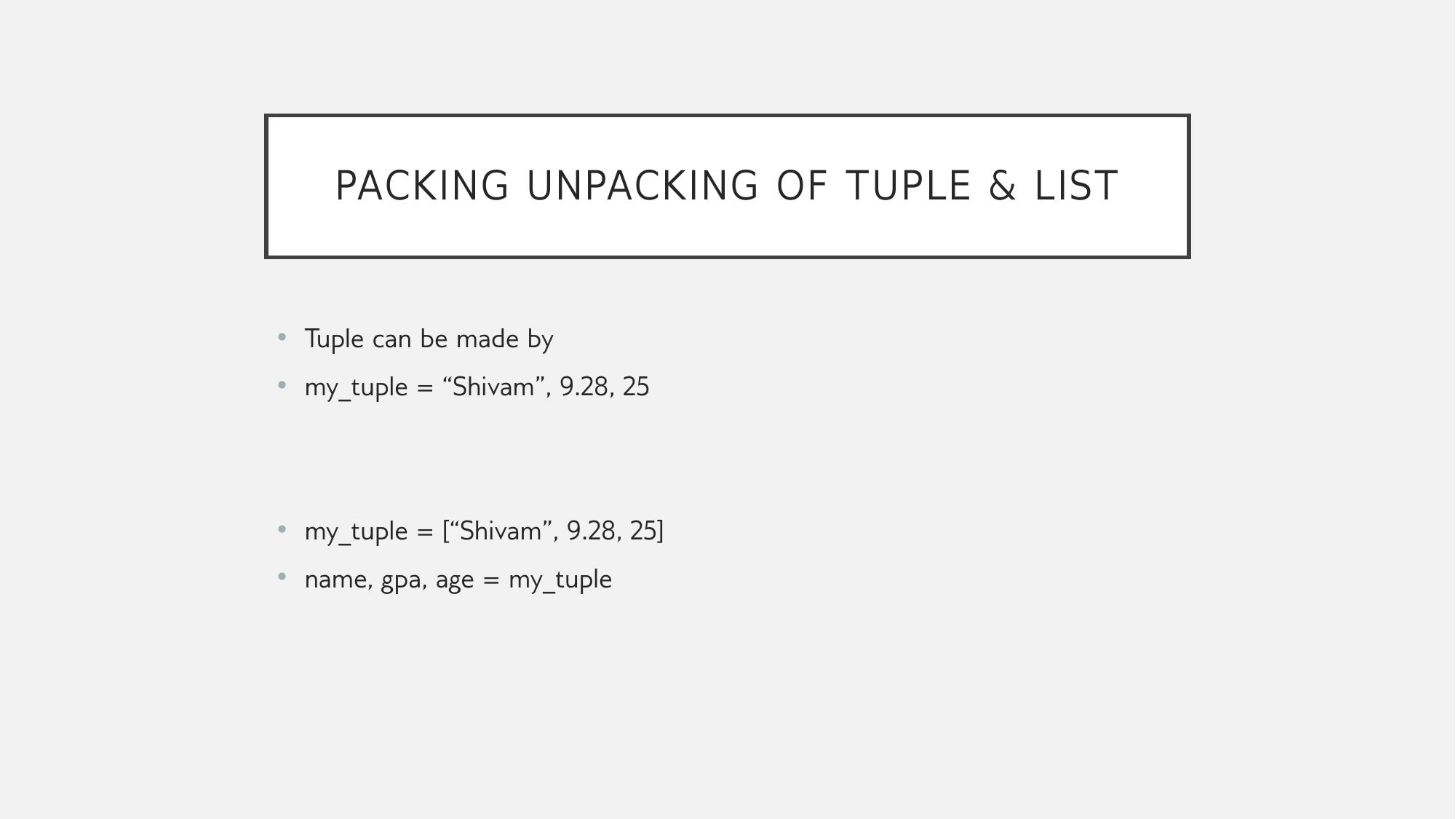

# PACKING UNPACKING OF TUPLE & LIST
Tuple can be made by
my_tuple = “Shivam”, 9.28, 25

my_tuple = [“Shivam”, 9.28, 25]
name, gpa, age = my_tuple